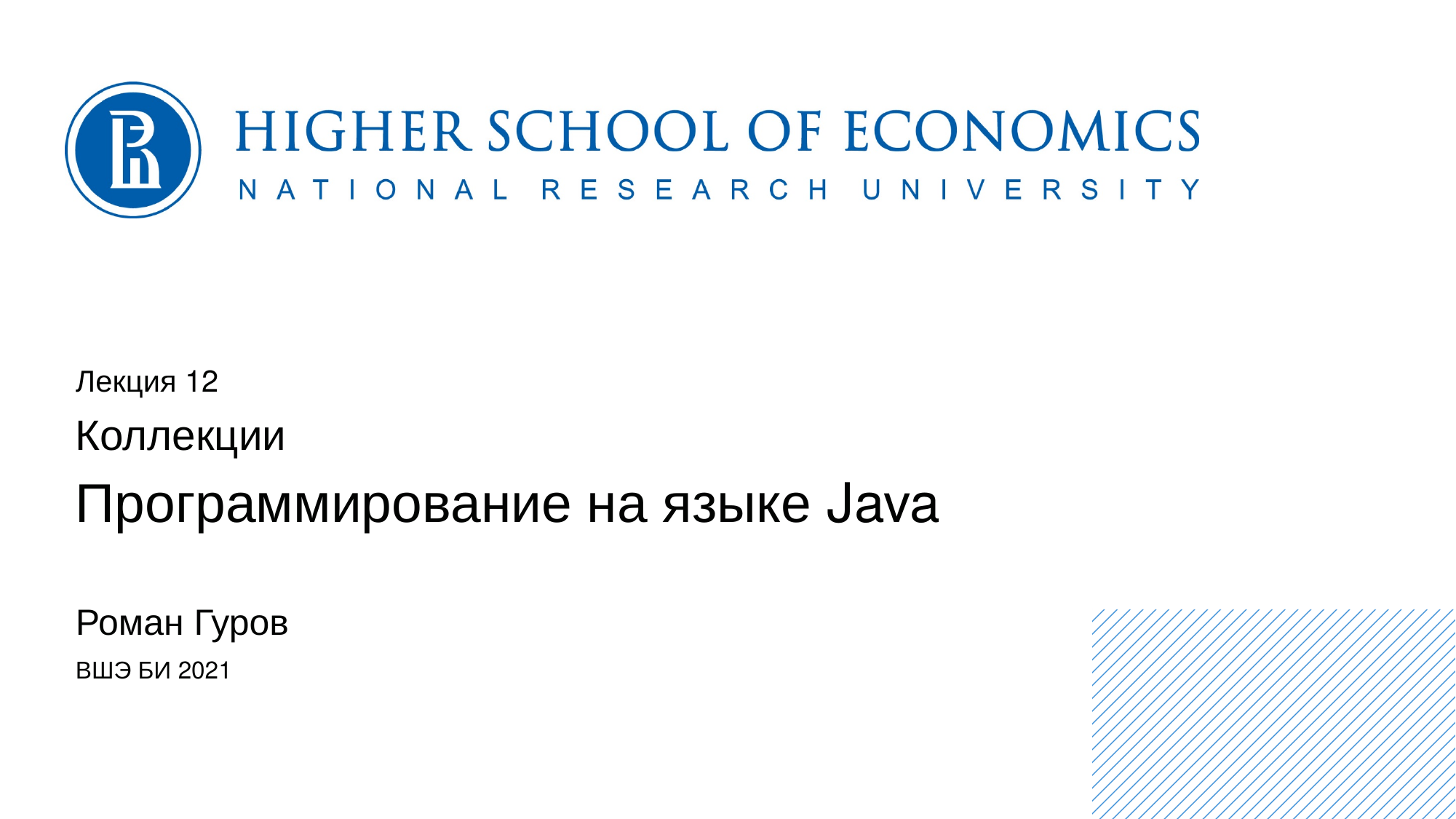

Лекция 12
Коллекции
Программирование на языке Java

Роман Гуров
ВШЭ БИ 2021